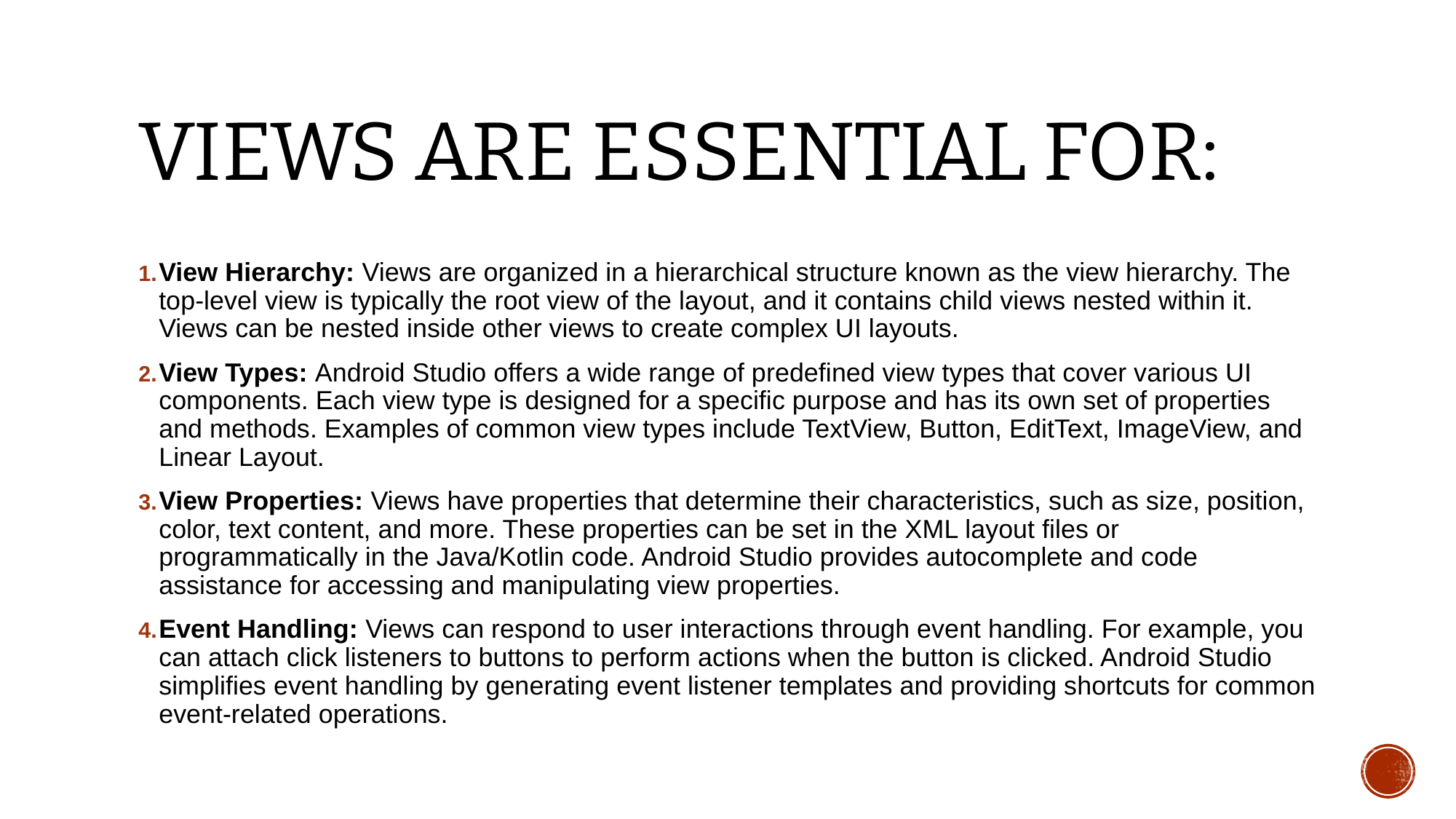

# Views are essential for:
View Hierarchy: Views are organized in a hierarchical structure known as the view hierarchy. The top-level view is typically the root view of the layout, and it contains child views nested within it. Views can be nested inside other views to create complex UI layouts.
View Types: Android Studio offers a wide range of predefined view types that cover various UI components. Each view type is designed for a specific purpose and has its own set of properties and methods. Examples of common view types include TextView, Button, EditText, ImageView, and Linear Layout.
View Properties: Views have properties that determine their characteristics, such as size, position, color, text content, and more. These properties can be set in the XML layout files or programmatically in the Java/Kotlin code. Android Studio provides autocomplete and code assistance for accessing and manipulating view properties.
Event Handling: Views can respond to user interactions through event handling. For example, you can attach click listeners to buttons to perform actions when the button is clicked. Android Studio simplifies event handling by generating event listener templates and providing shortcuts for common event-related operations.